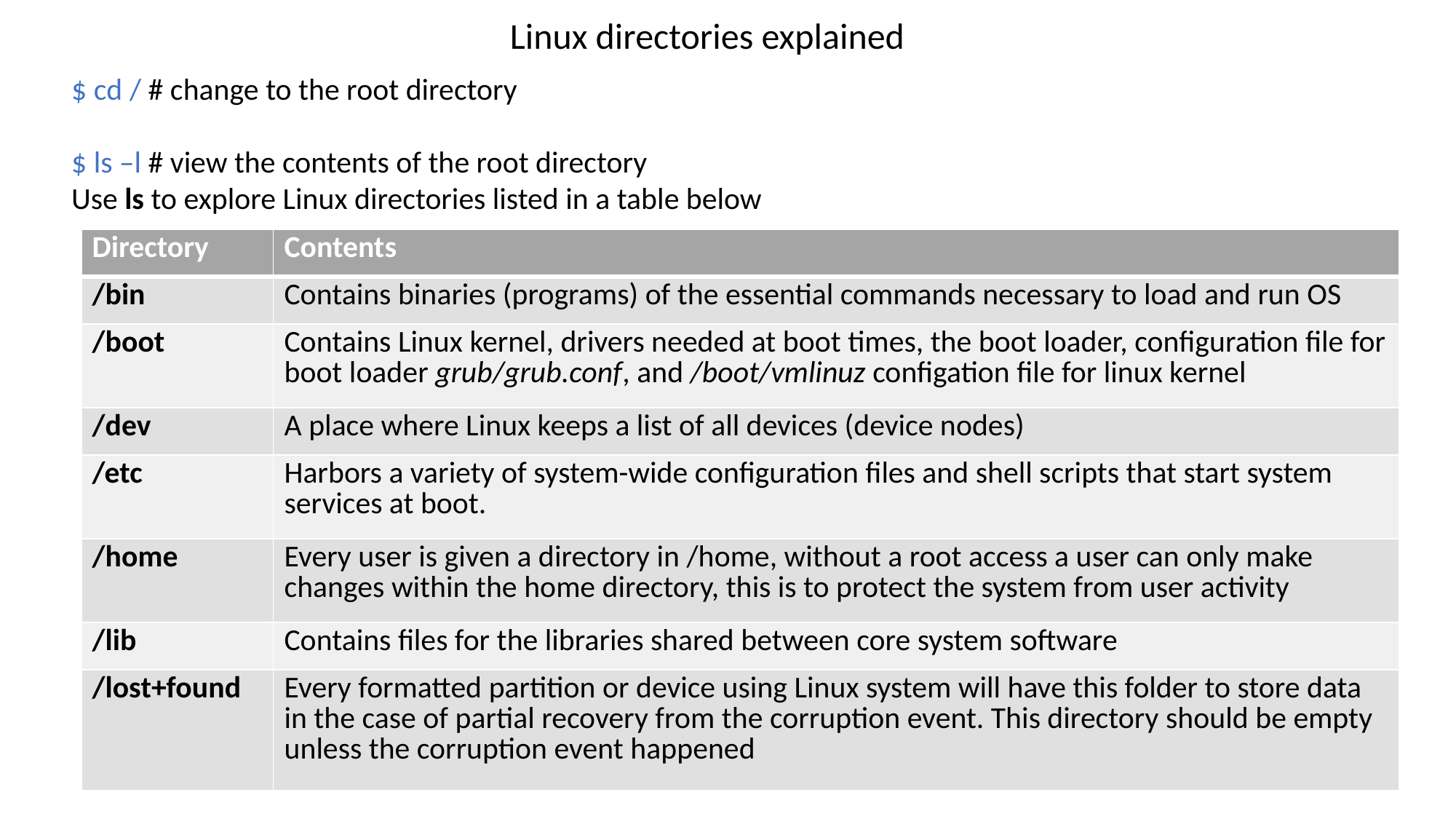

Linux directories explained

$ cd / # change to the root directory

$ ls –l # view the contents of the root directory
Use ls to explore Linux directories listed in a table below

| Directory | Contents |
| --- | --- |
| /bin | Contains binaries (programs) of the essential commands necessary to load and run OS |
| /boot | Contains Linux kernel, drivers needed at boot times, the boot loader, configuration file for boot loader grub/grub.conf, and /boot/vmlinuz configation file for linux kernel |
| /dev | A place where Linux keeps a list of all devices (device nodes) |
| /etc | Harbors a variety of system-wide configuration files and shell scripts that start system services at boot. |
| /home | Every user is given a directory in /home, without a root access a user can only make changes within the home directory, this is to protect the system from user activity |
| /lib | Contains files for the libraries shared between core system software |
| /lost+found | Every formatted partition or device using Linux system will have this folder to store data in the case of partial recovery from the corruption event. This directory should be empty unless the corruption event happened |